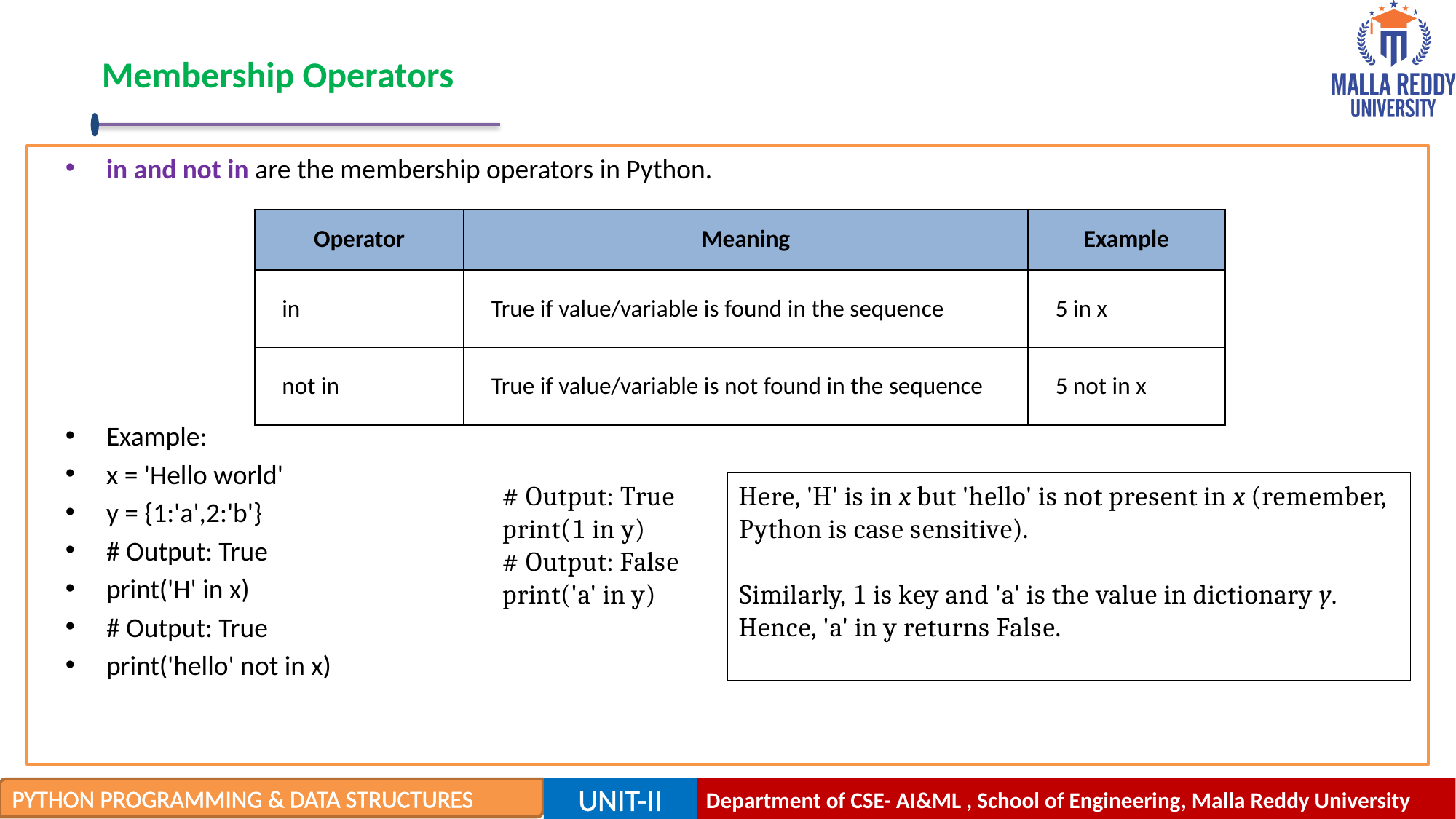

# Membership Operators

in and not in are the membership operators in Python.

Example:
x = 'Hello world'
y = {1:'a',2:'b'}
# Output: True
print('H' in x)
# Output: True
print('hello' not in x)
| Operator | Meaning | Example |
| --- | --- | --- |
| in | True if value/variable is found in the sequence | 5 in x |
| not in | True if value/variable is not found in the sequence | 5 not in x |
# Output: True
print(1 in y)
# Output: False
print('a' in y)

Here, 'H' is in x but 'hello' is not present in x (remember, Python is case sensitive).

Similarly, 1 is key and 'a' is the value in dictionary y. Hence, 'a' in y returns False.